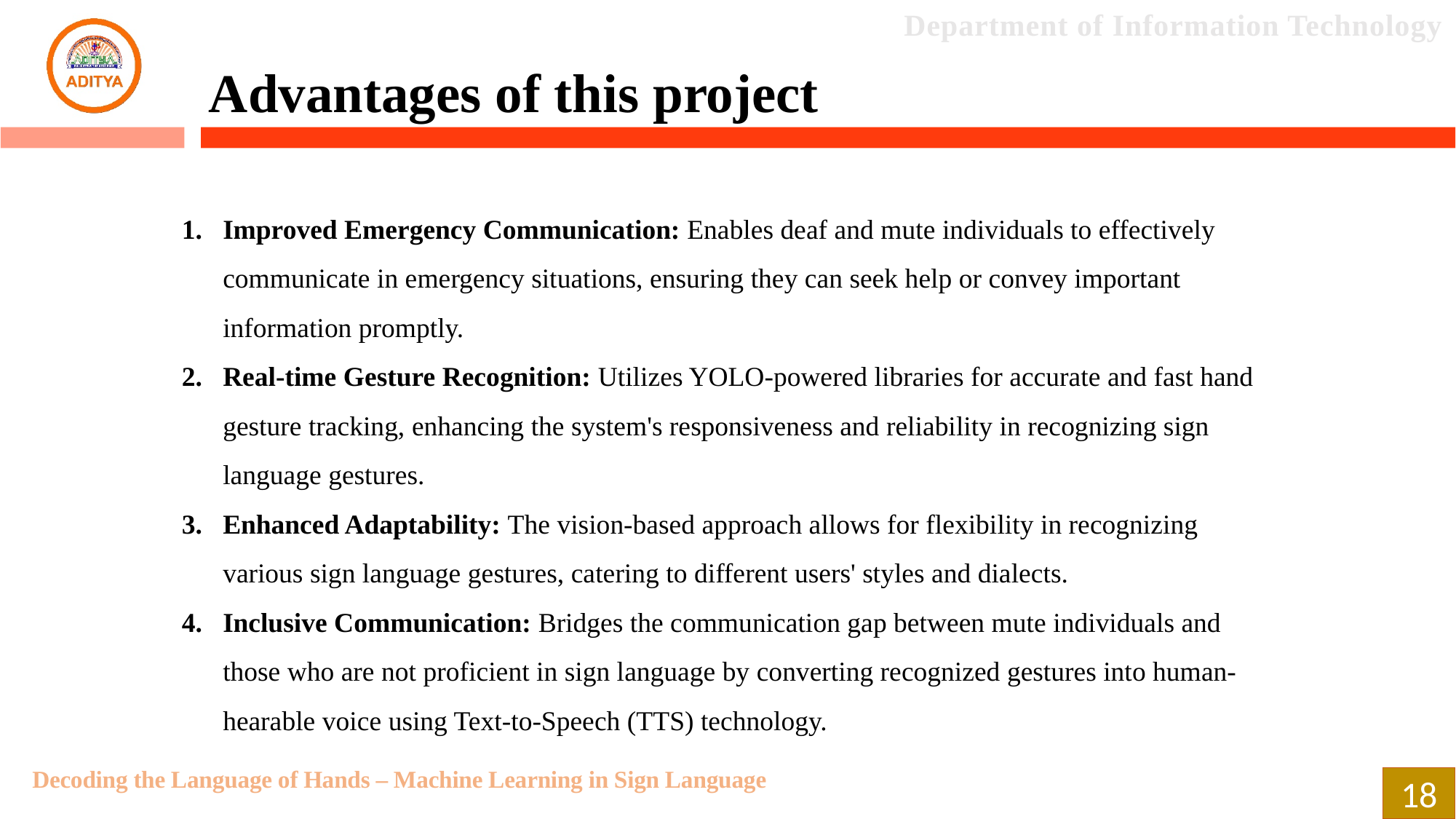

Advantages of this project
Improved Emergency Communication: Enables deaf and mute individuals to effectively communicate in emergency situations, ensuring they can seek help or convey important information promptly.
Real-time Gesture Recognition: Utilizes YOLO-powered libraries for accurate and fast hand gesture tracking, enhancing the system's responsiveness and reliability in recognizing sign language gestures.
Enhanced Adaptability: The vision-based approach allows for flexibility in recognizing various sign language gestures, catering to different users' styles and dialects.
Inclusive Communication: Bridges the communication gap between mute individuals and those who are not proficient in sign language by converting recognized gestures into human-hearable voice using Text-to-Speech (TTS) technology.
Decoding the Language of Hands – Machine Learning in Sign Language

18